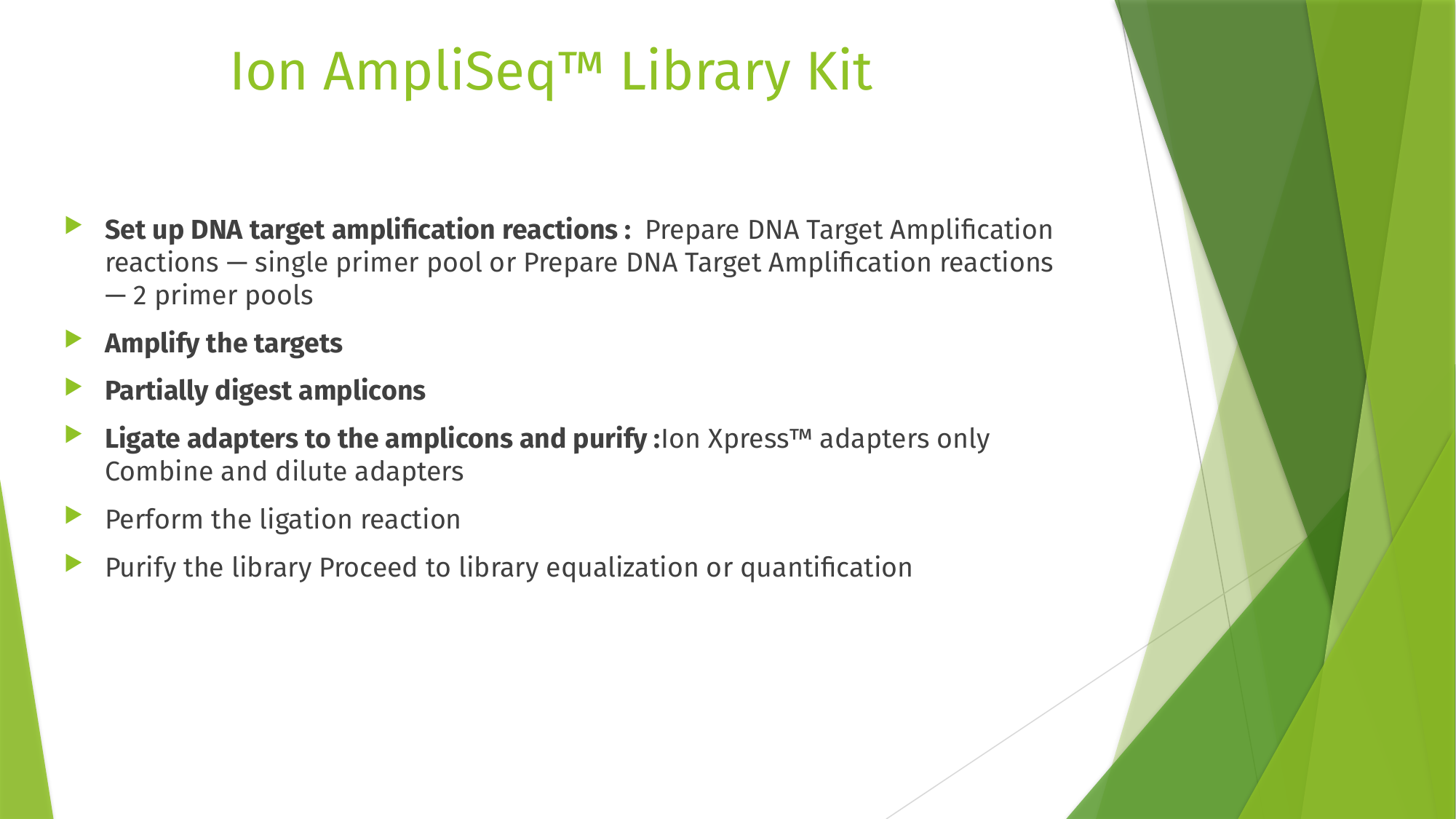

# Ion AmpliSeq™ Library Kit
Set up DNA target amplification reactions :  Prepare DNA Target Amplification reactions — single primer pool or Prepare DNA Target Amplification reactions — 2 primer pools
Amplify the targets
Partially digest amplicons
Ligate adapters to the amplicons and purify :Ion Xpress™ adapters only Combine and dilute adapters
Perform the ligation reaction
Purify the library Proceed to library equalization or quantification